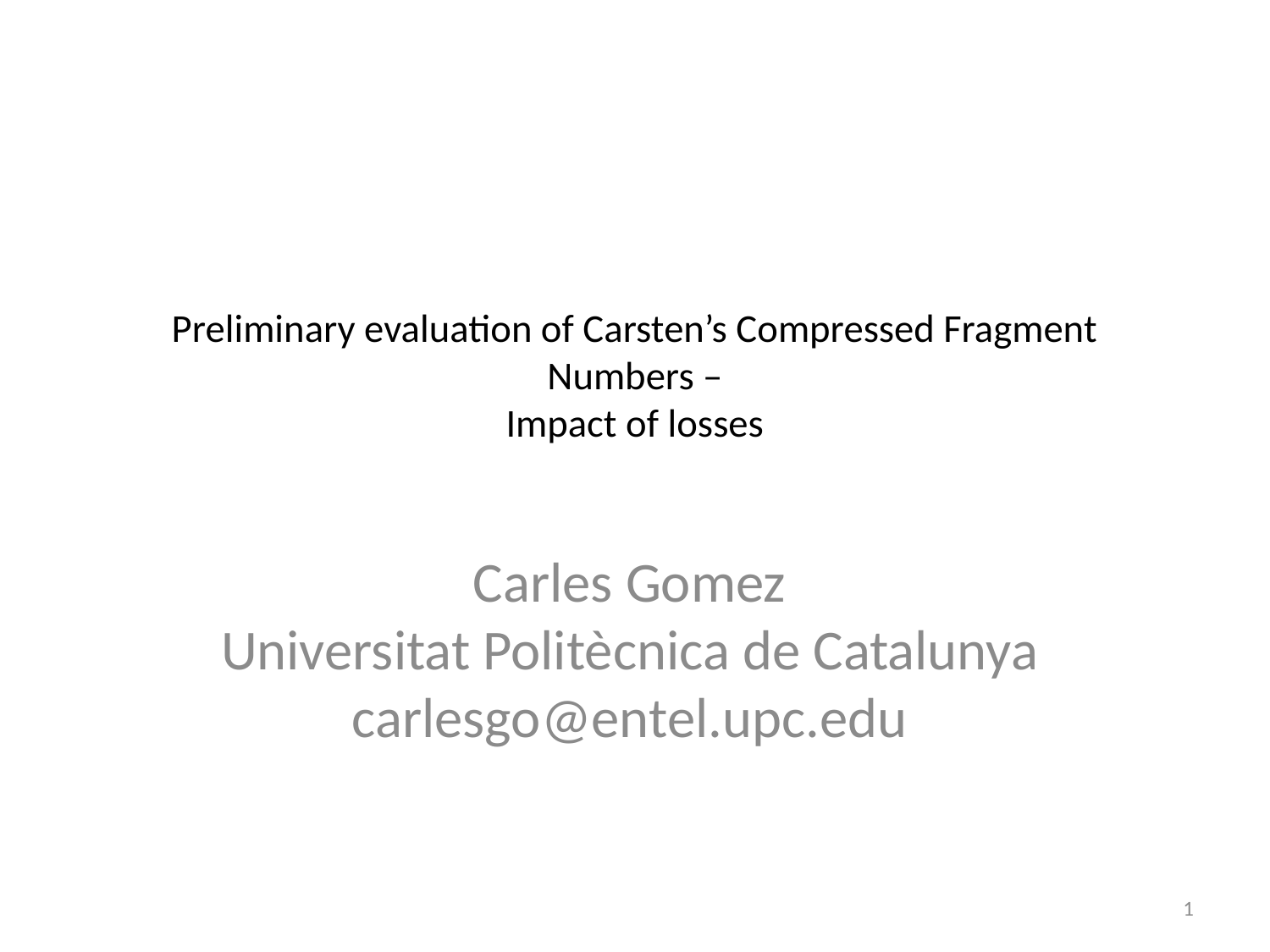

# Preliminary evaluation of Carsten’s Compressed Fragment Numbers – Impact of losses
Carles Gomez
Universitat Politècnica de Catalunya
carlesgo@entel.upc.edu
1